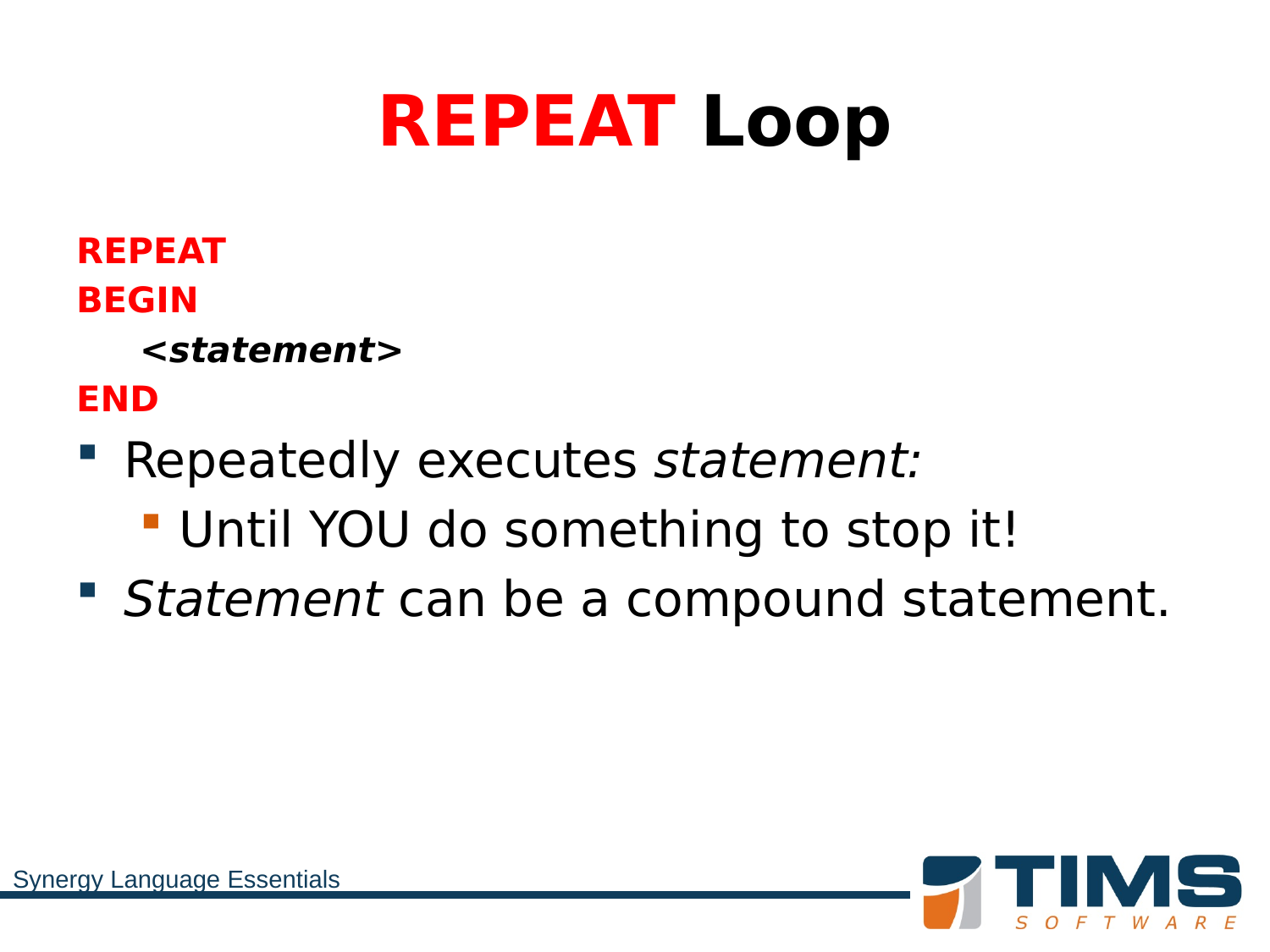

# REPEAT Loop
REPEAT
BEGIN
<statement>
END
Repeatedly executes statement:
Until YOU do something to stop it!
Statement can be a compound statement.
Synergy Language Essentials